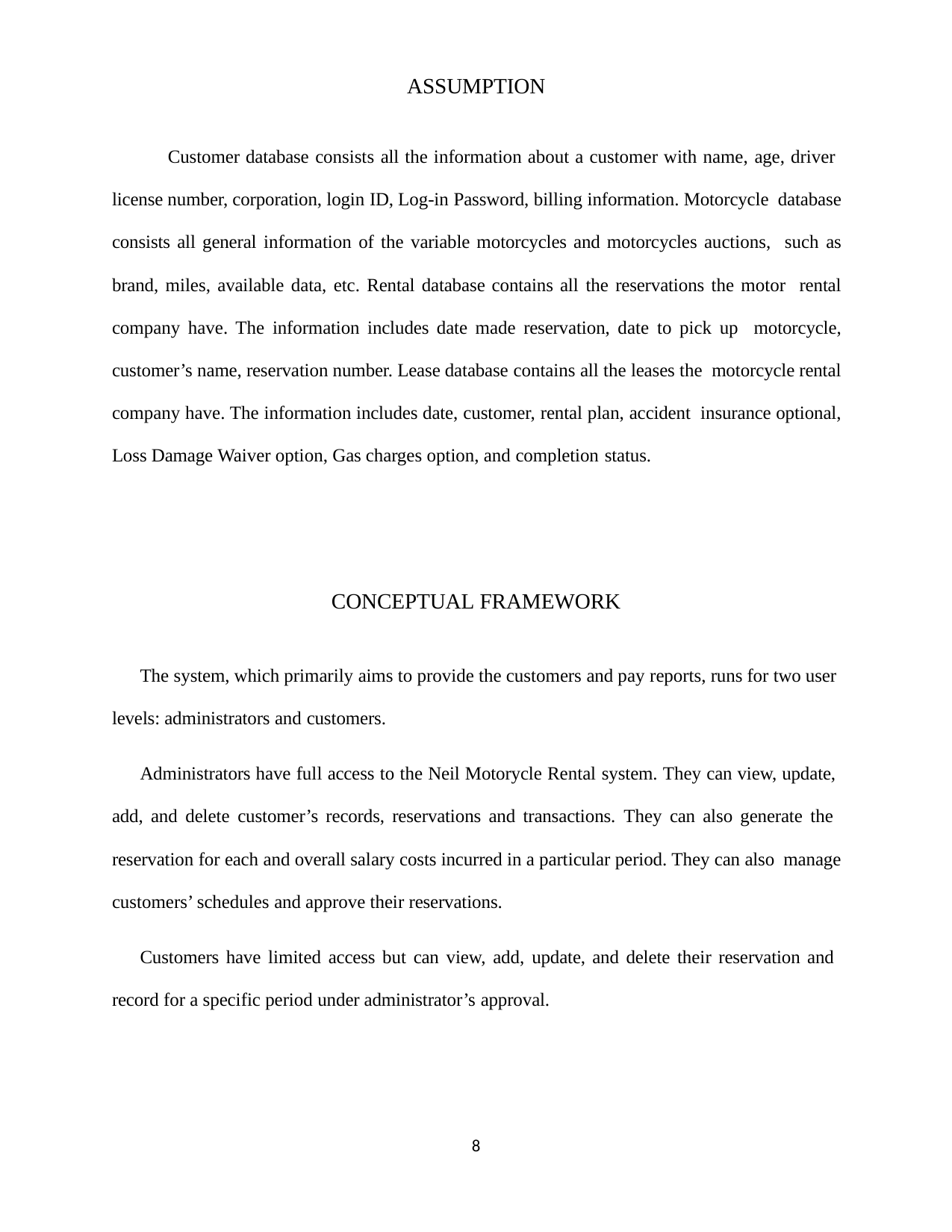

ASSUMPTION

Customer database consists all the information about a customer with name, age, driver  license number, corporation, login ID, Log-in Password, billing information. Motorcycle  database consists all general information of the variable motorcycles and motorcycles auctions,  such as brand, miles, available data, etc. Rental database contains all the reservations the motor  rental company have. The information includes date made reservation, date to pick up  motorcycle, customer’s name, reservation number. Lease database contains all the leases the  motorcycle rental company have. The information includes date, customer, rental plan, accident  insurance optional, Loss Damage Waiver option, Gas charges option, and completion status.
CONCEPTUAL FRAMEWORK

The system, which primarily aims to provide the customers and pay reports, runs for two user  levels: administrators and customers.
Administrators have full access to the Neil Motorycle Rental system. They can view, update,  add, and delete customer’s records, reservations and transactions. They can also generate the  reservation for each and overall salary costs incurred in a particular period. They can also  manage customers’ schedules and approve their reservations.
Customers have limited access but can view, add, update, and delete their reservation and  record for a specific period under administrator’s approval.
8